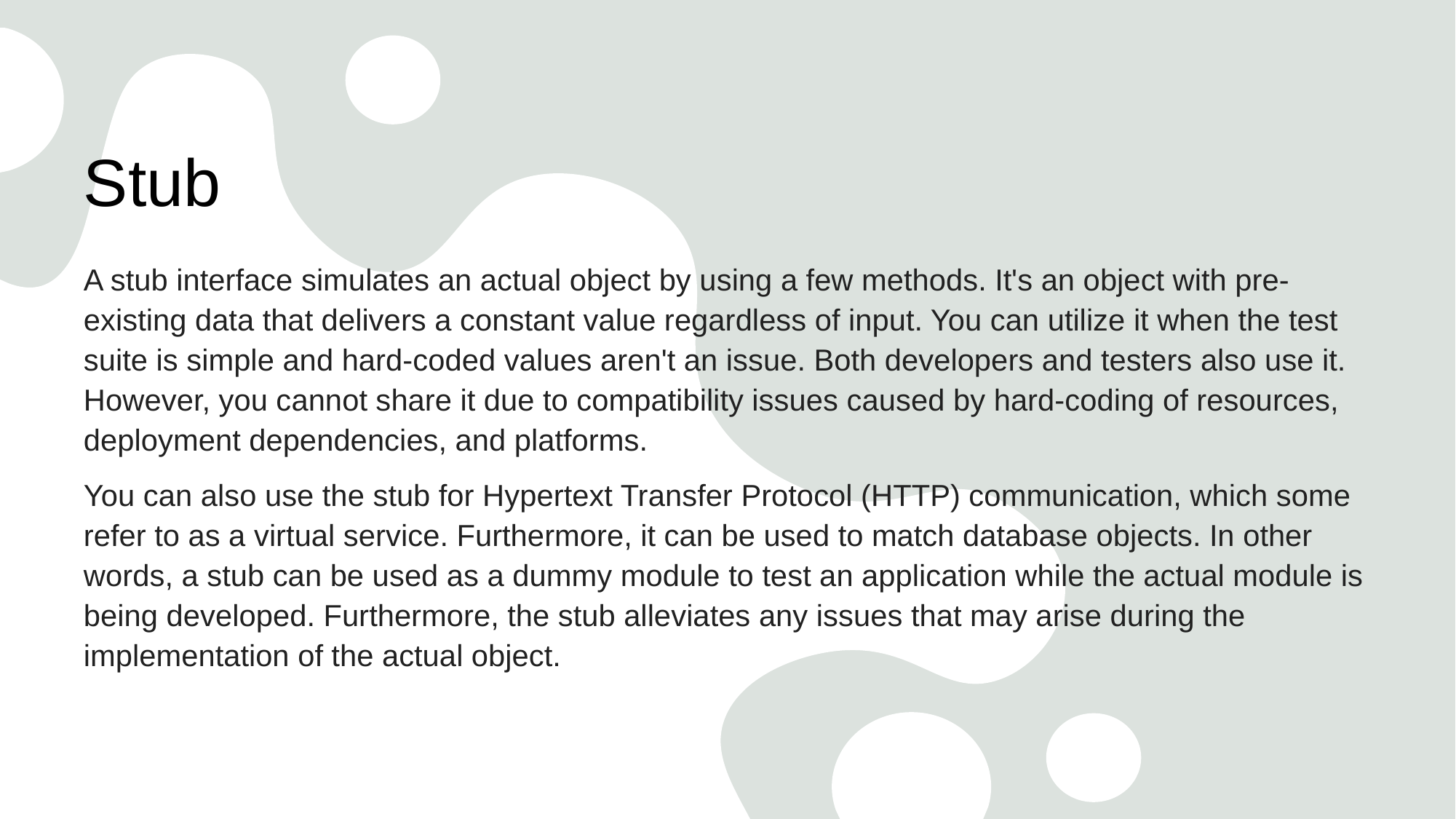

# Stub
A stub interface simulates an actual object by using a few methods. It's an object with pre-existing data that delivers a constant value regardless of input. You can utilize it when the test suite is simple and hard-coded values aren't an issue. Both developers and testers also use it. However, you cannot share it due to compatibility issues caused by hard-coding of resources, deployment dependencies, and platforms.
You can also use the stub for Hypertext Transfer Protocol (HTTP) communication, which some refer to as a virtual service. Furthermore, it can be used to match database objects. In other words, a stub can be used as a dummy module to test an application while the actual module is being developed. Furthermore, the stub alleviates any issues that may arise during the implementation of the actual object.